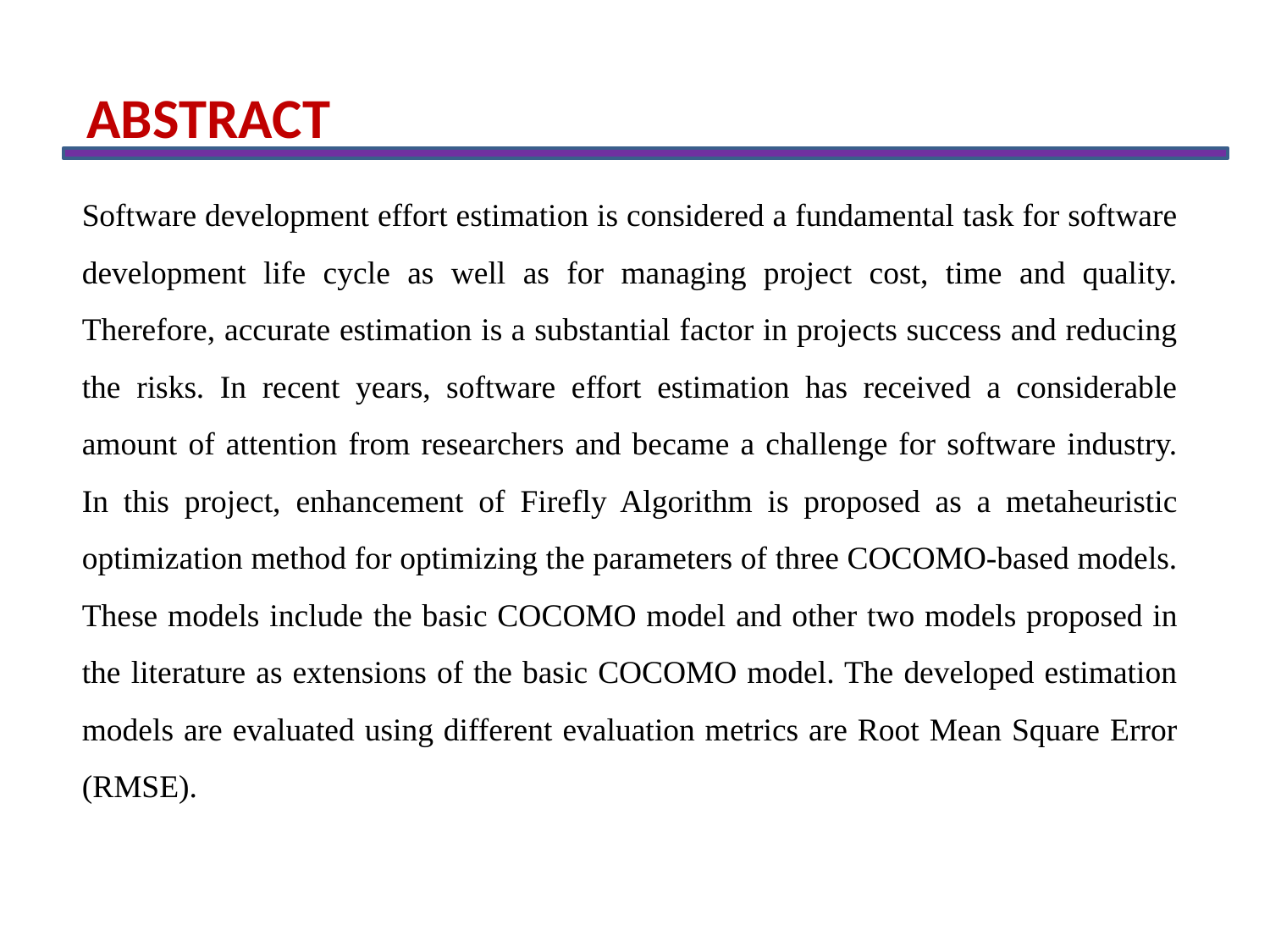

ABSTRACT

Software development effort estimation is considered a fundamental task for software development life cycle as well as for managing project cost, time and quality. Therefore, accurate estimation is a substantial factor in projects success and reducing the risks. In recent years, software effort estimation has received a considerable amount of attention from researchers and became a challenge for software industry. In this project, enhancement of Firefly Algorithm is proposed as a metaheuristic optimization method for optimizing the parameters of three COCOMO-based models. These models include the basic COCOMO model and other two models proposed in the literature as extensions of the basic COCOMO model. The developed estimation models are evaluated using different evaluation metrics are Root Mean Square Error (RMSE).